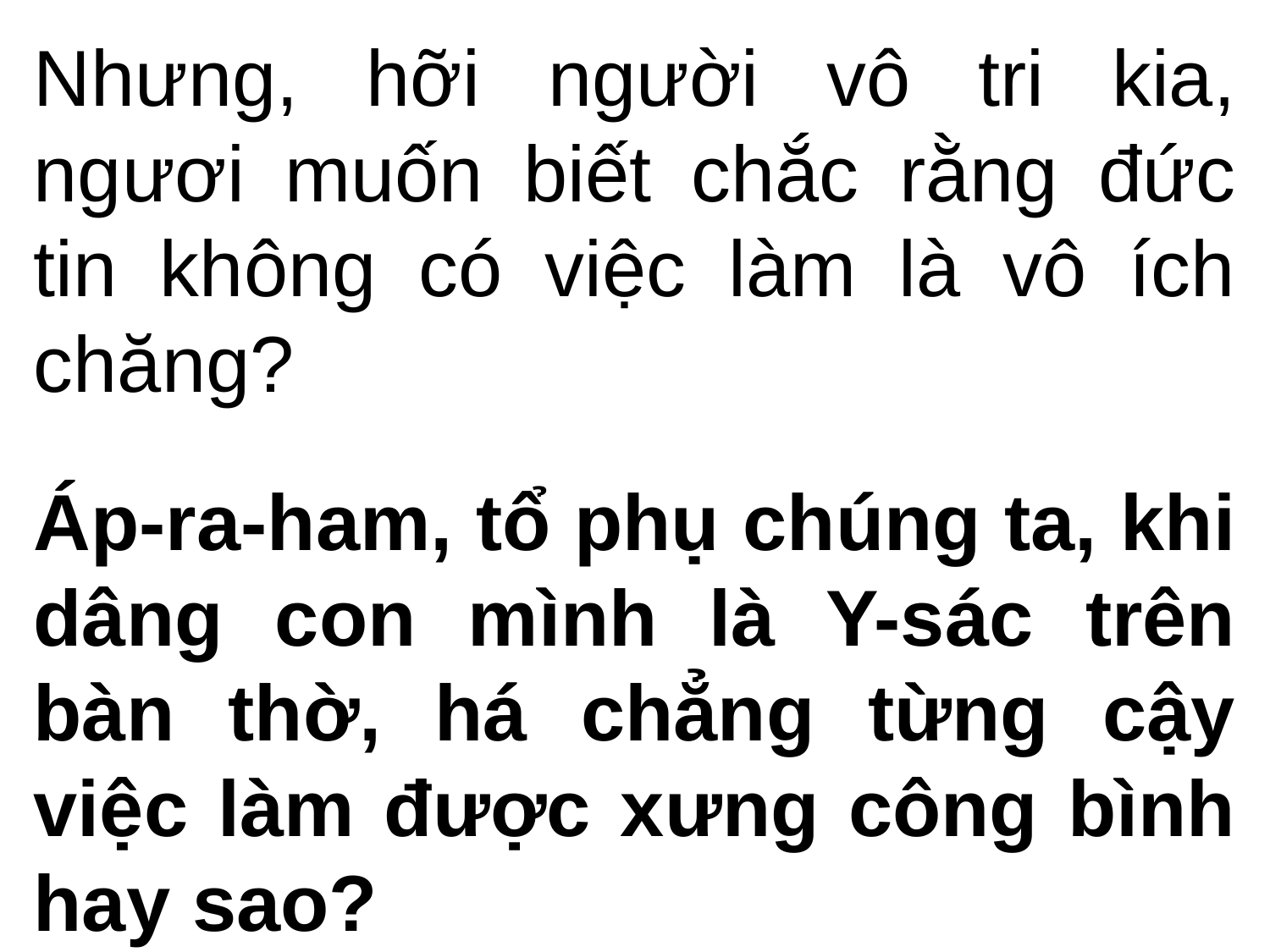

Nhưng, hỡi người vô tri kia, ngươi muốn biết chắc rằng đức tin không có việc làm là vô ích chăng?

Áp-ra-ham, tổ phụ chúng ta, khi dâng con mình là Y-sác trên bàn thờ, há chẳng từng cậy việc làm được xưng công bình hay sao?